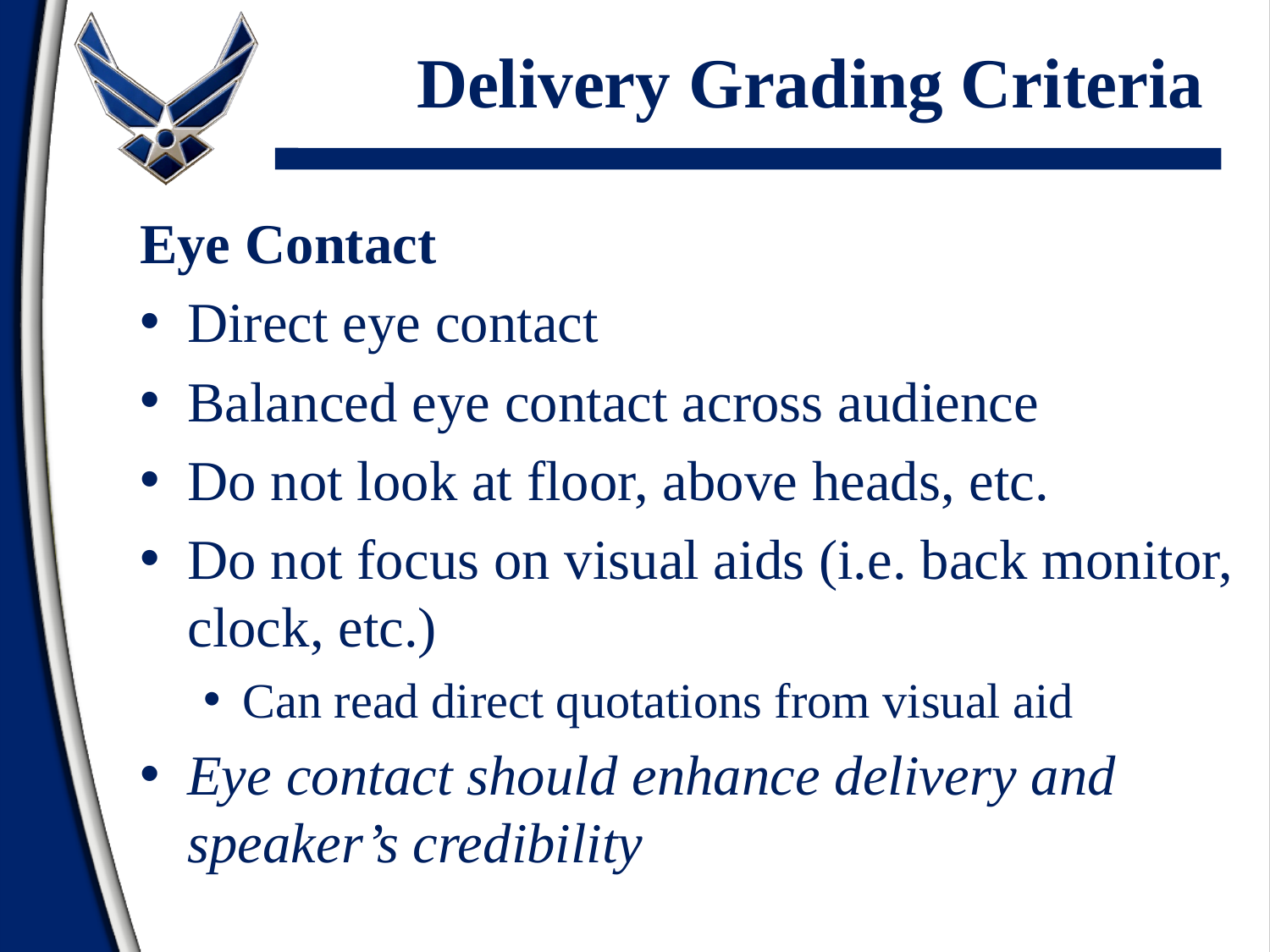

# Delivery Grading Criteria
Eye Contact
Direct eye contact
Balanced eye contact across audience
Do not look at floor, above heads, etc.
Do not focus on visual aids (i.e. back monitor, clock, etc.)
Can read direct quotations from visual aid
Eye contact should enhance delivery and speaker’s credibility